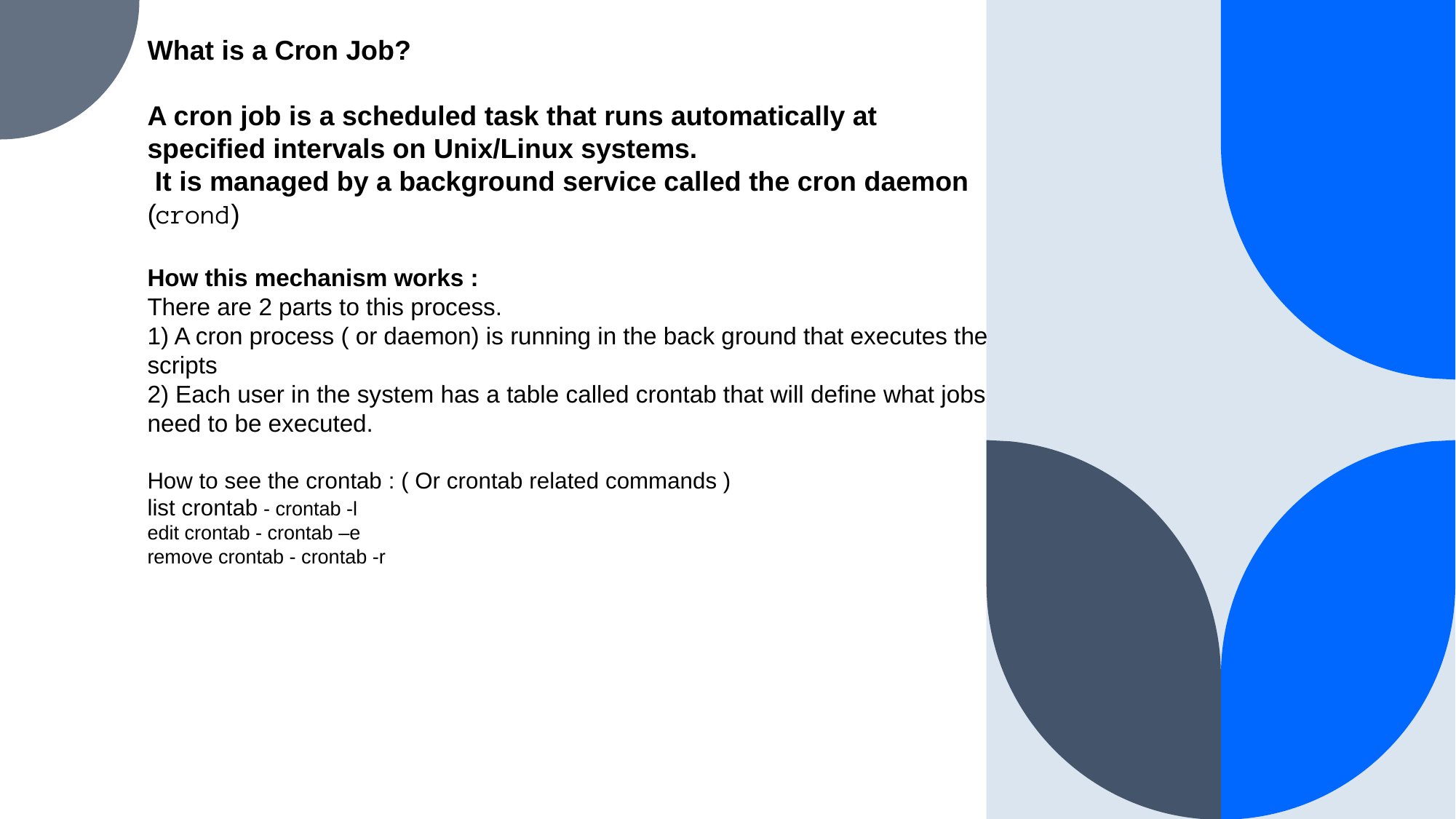

What is a Cron Job?

A cron job is a scheduled task that runs automatically at specified intervals on Unix/Linux systems.
 It is managed by a background service called the cron daemon (crond)

How this mechanism works :
There are 2 parts to this process.
1) A cron process ( or daemon) is running in the back ground that executes the scripts
2) Each user in the system has a table called crontab that will define what jobs need to be executed.

How to see the crontab : ( Or crontab related commands )
list crontab - crontab -l
edit crontab - crontab –e
remove crontab - crontab -r